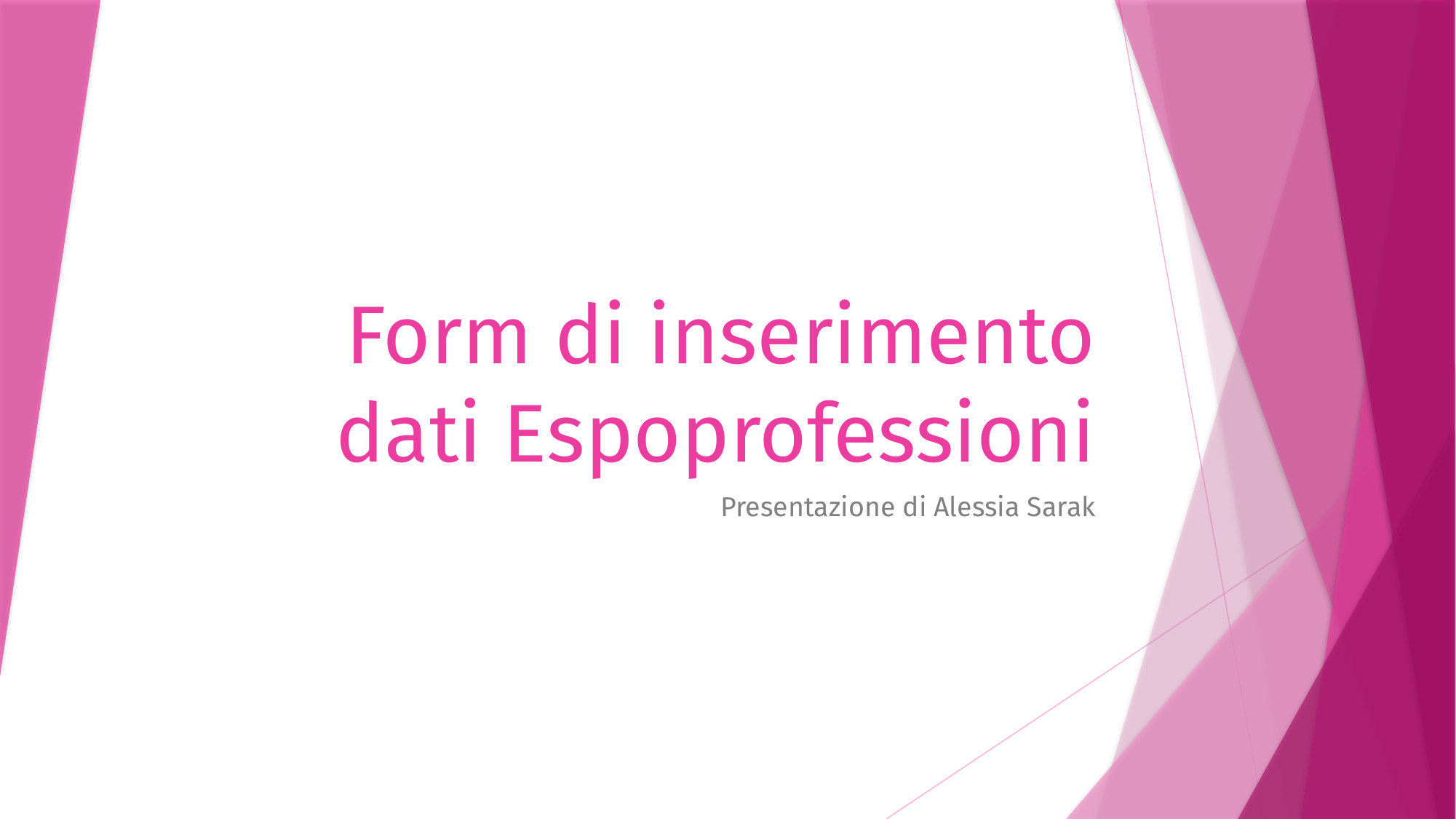

# Form di inserimento dati Espoprofessioni
Presentazione di Alessia Sarak